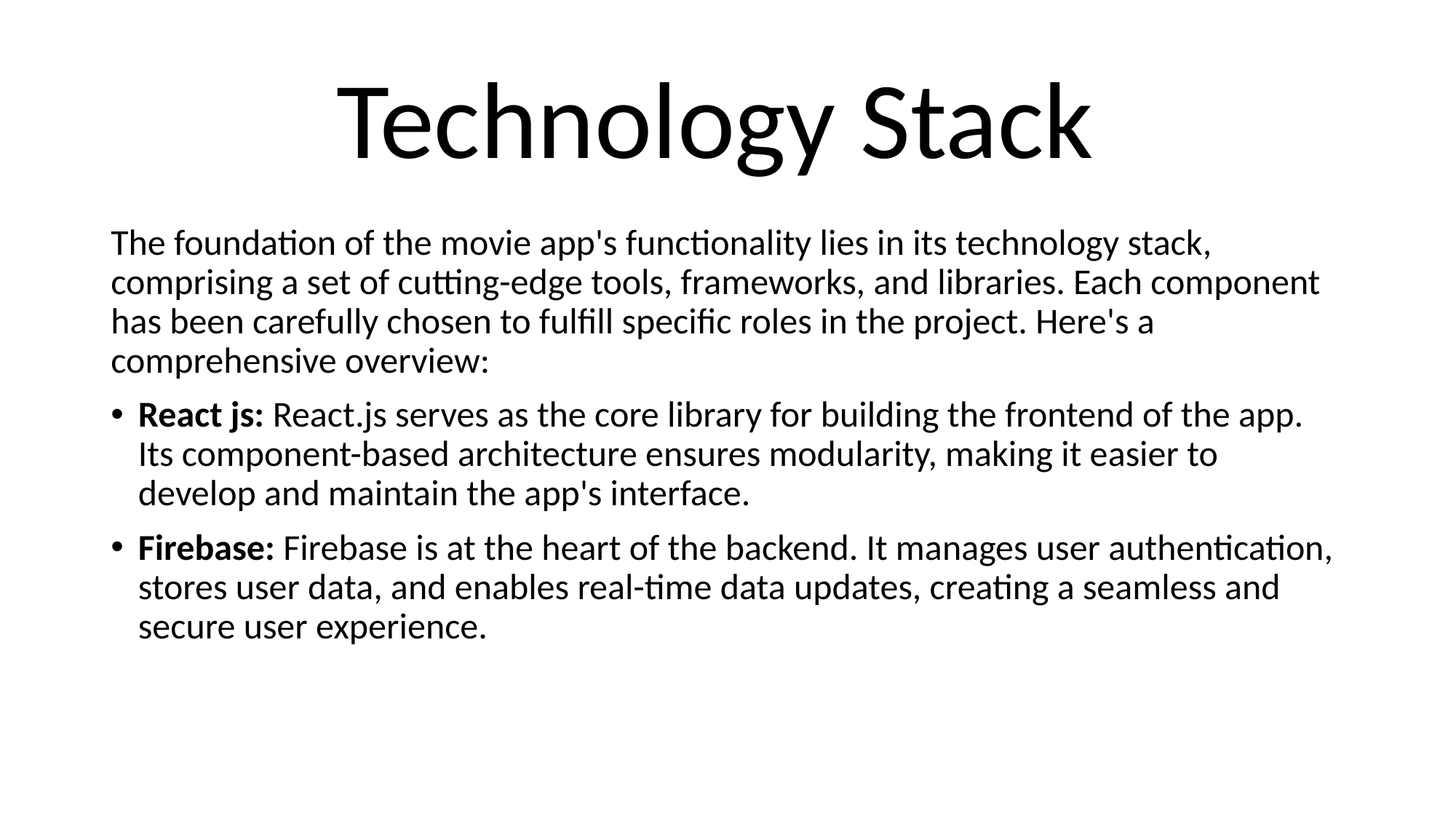

# Technology Stack
The foundation of the movie app's functionality lies in its technology stack, comprising a set of cutting-edge tools, frameworks, and libraries. Each component has been carefully chosen to fulfill specific roles in the project. Here's a comprehensive overview:
React js: React.js serves as the core library for building the frontend of the app. Its component-based architecture ensures modularity, making it easier to develop and maintain the app's interface.
Firebase: Firebase is at the heart of the backend. It manages user authentication, stores user data, and enables real-time data updates, creating a seamless and secure user experience.